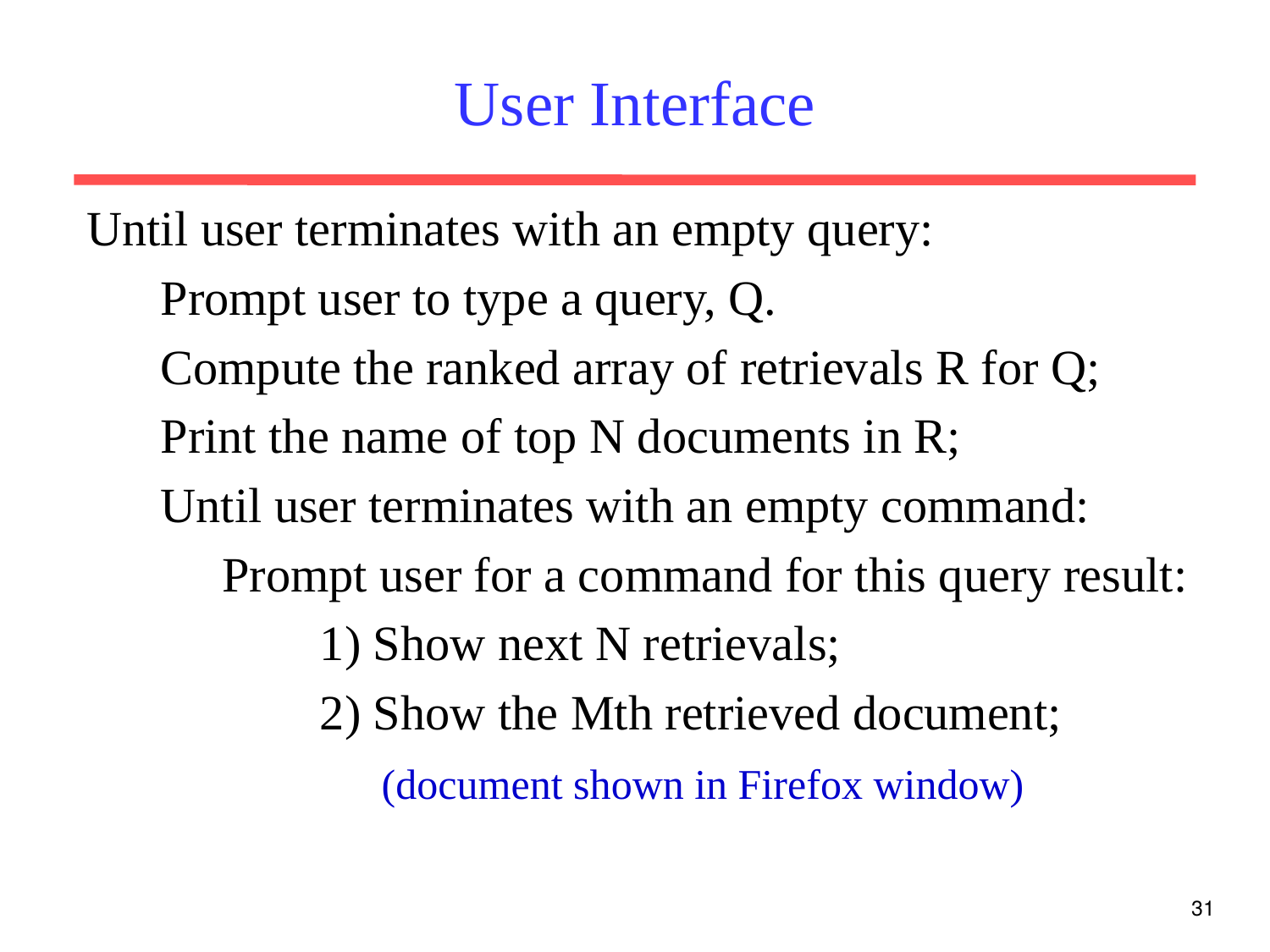

# User Interface
Until user terminates with an empty query:
      Prompt user to type a query, Q.
      Compute the ranked array of retrievals R for Q;
      Print the name of top N documents in R;
      Until user terminates with an empty command:
           Prompt user for a command for this query result:
                   1) Show next N retrievals;
                   2) Show the Mth retrieved document;
                        (document shown in Firefox window)
31